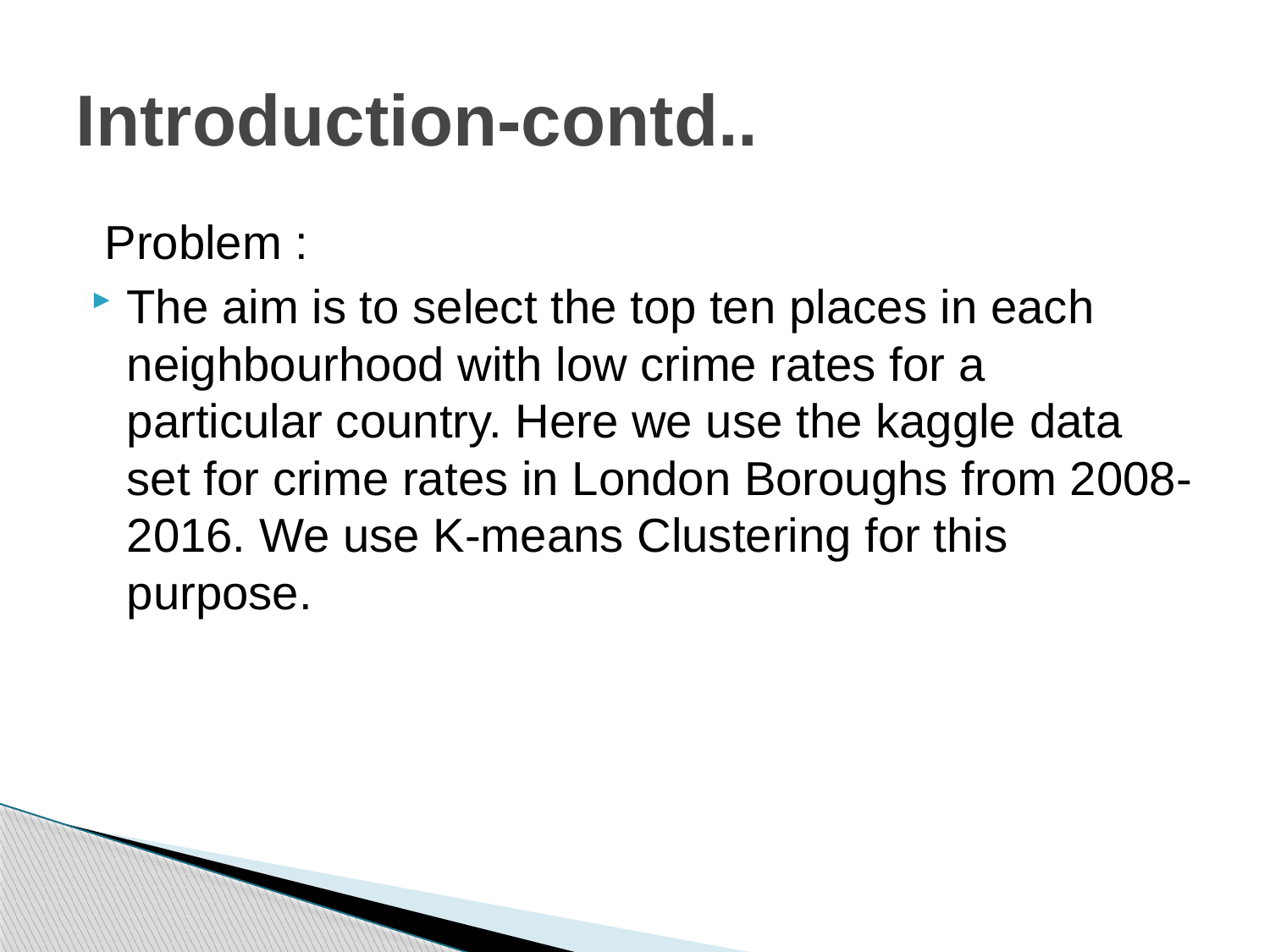

# Introduction-contd..
 Problem :
The aim is to select the top ten places in each neighbourhood with low crime rates for a particular country. Here we use the kaggle data set for crime rates in London Boroughs from 2008-2016. We use K-means Clustering for this purpose.